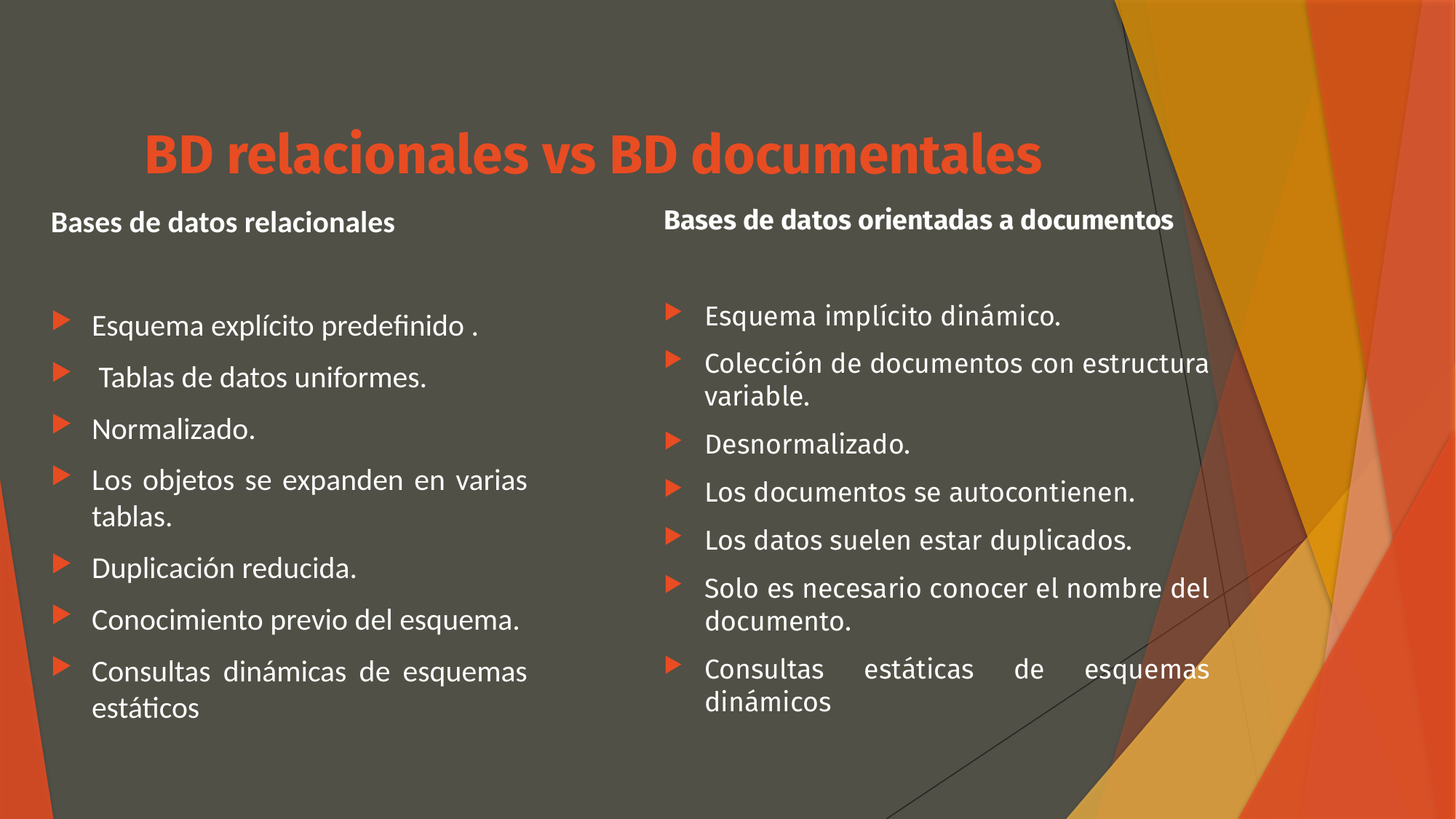

# BD relacionales vs BD documentales
Bases de datos relacionales

Esquema explícito predefinido .
 Tablas de datos uniformes.
Normalizado.
Los objetos se expanden en varias tablas.
Duplicación reducida.
Conocimiento previo del esquema.
Consultas dinámicas de esquemas estáticos
Bases de datos orientadas a documentos

Esquema implícito dinámico.
Colección de documentos con estructura variable.
Desnormalizado.
Los documentos se autocontienen.
Los datos suelen estar duplicados.
Solo es necesario conocer el nombre del documento.
Consultas estáticas de esquemas dinámicos